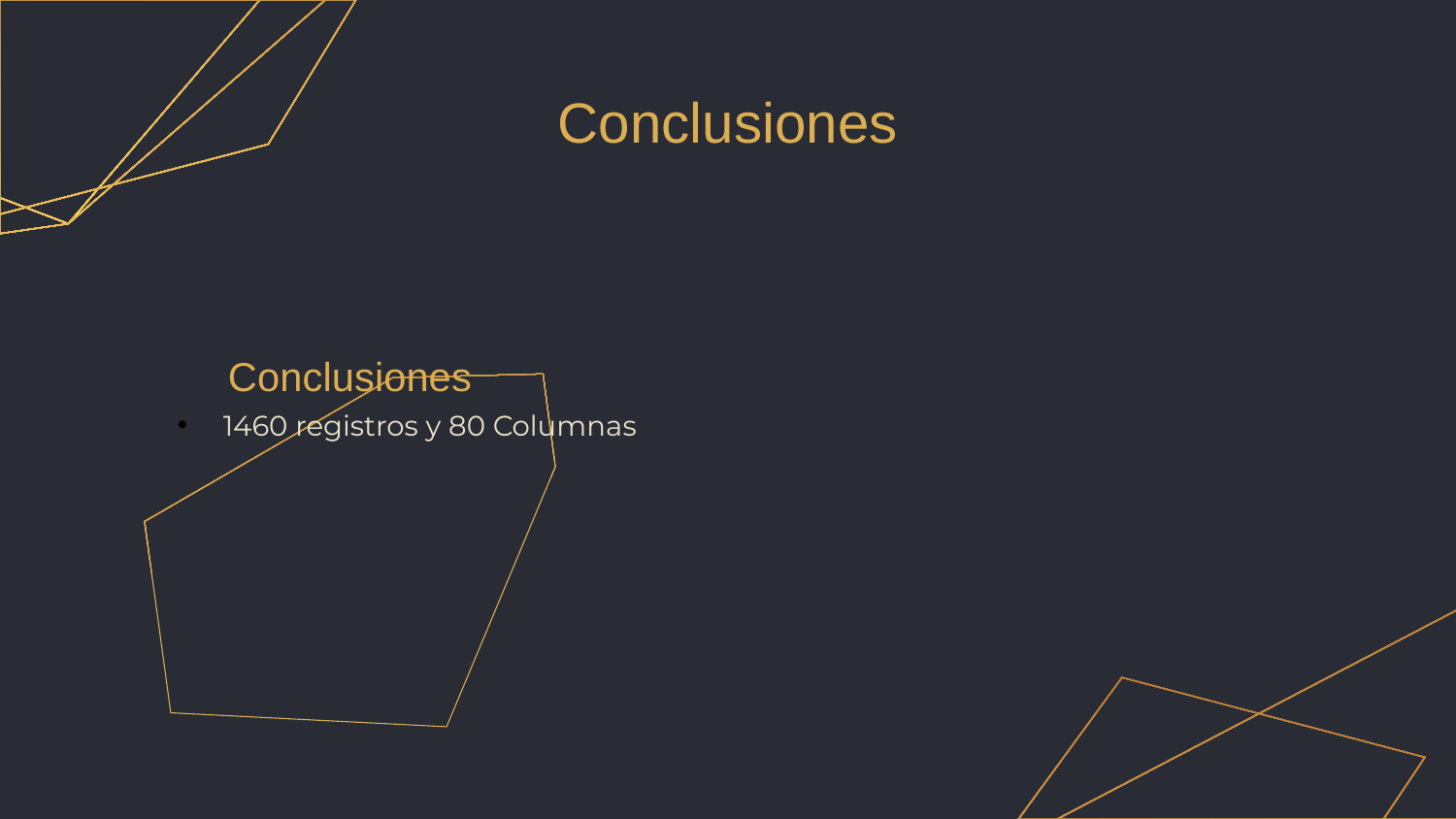

# Conclusiones
Conclusiones
1460 registros y 80 Columnas